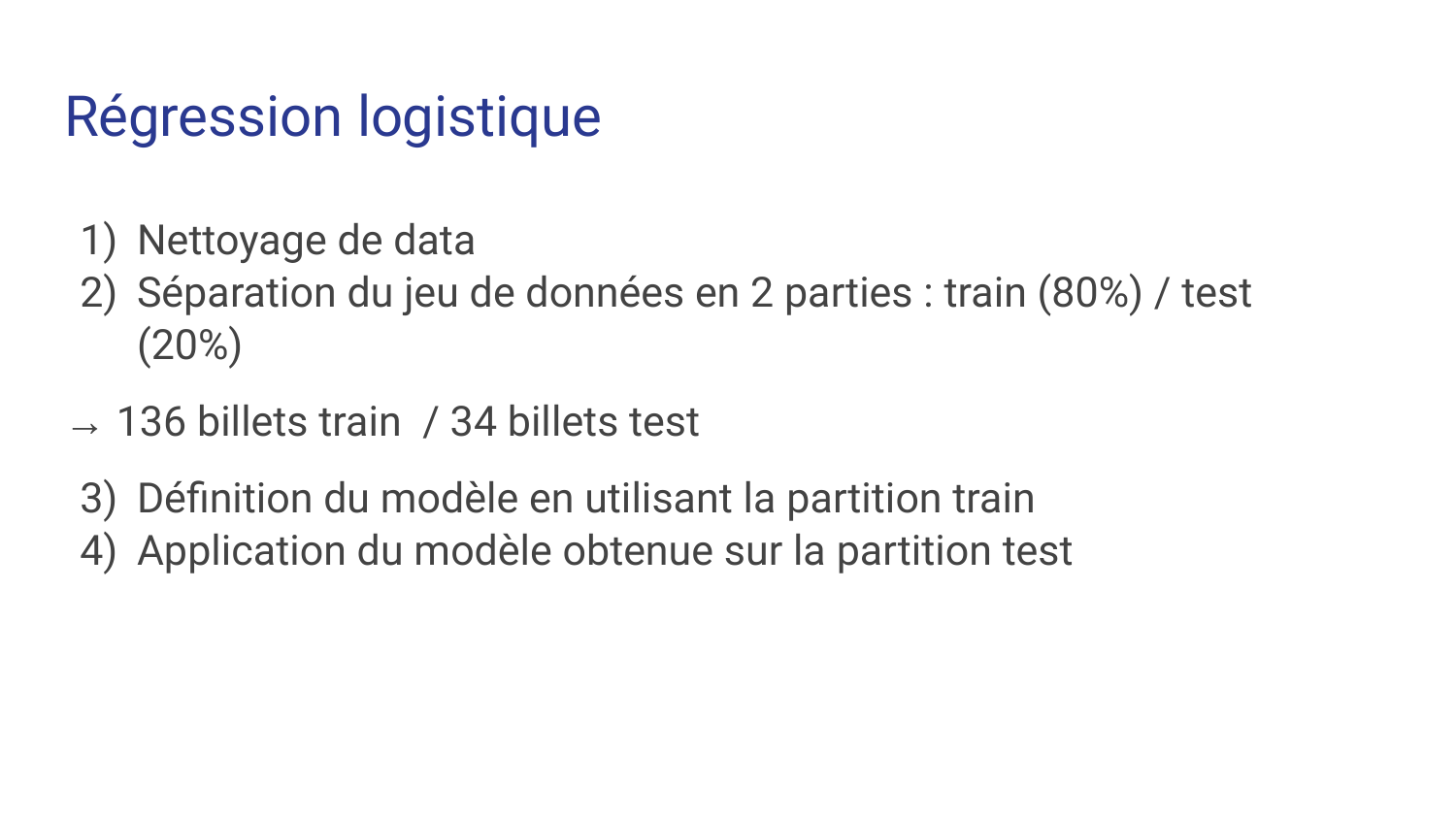

# Régression logistique
Nettoyage de data
Séparation du jeu de données en 2 parties : train (80%) / test (20%)
→ 136 billets train  / 34 billets test
Définition du modèle en utilisant la partition train
Application du modèle obtenue sur la partition test